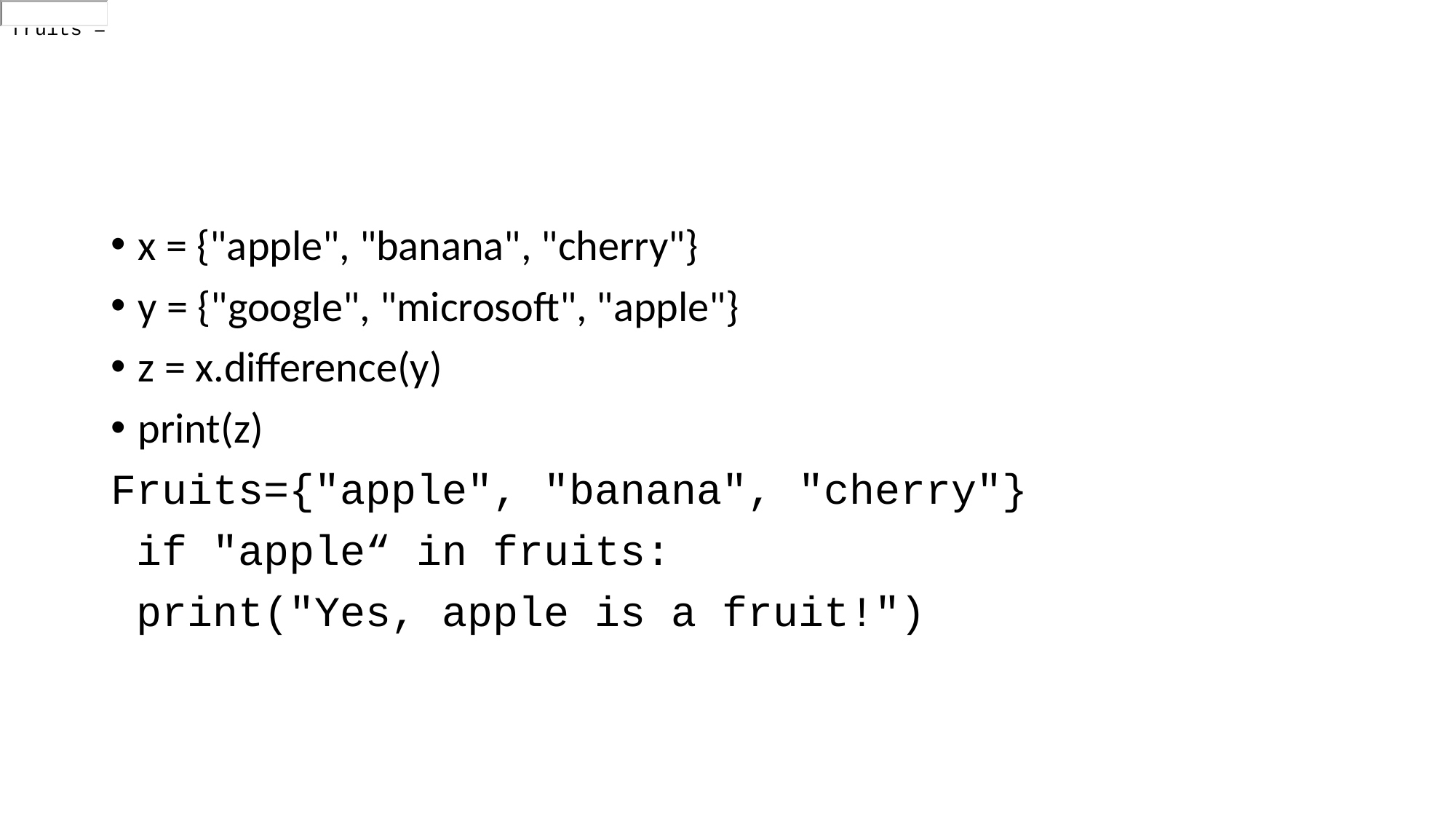

fruits =
#
x = {"apple", "banana", "cherry"}
y = {"google", "microsoft", "apple"}
z = x.difference(y)
print(z)
Fruits={"apple", "banana", "cherry"}
 if "apple“ in fruits:
 print("Yes, apple is a fruit!")